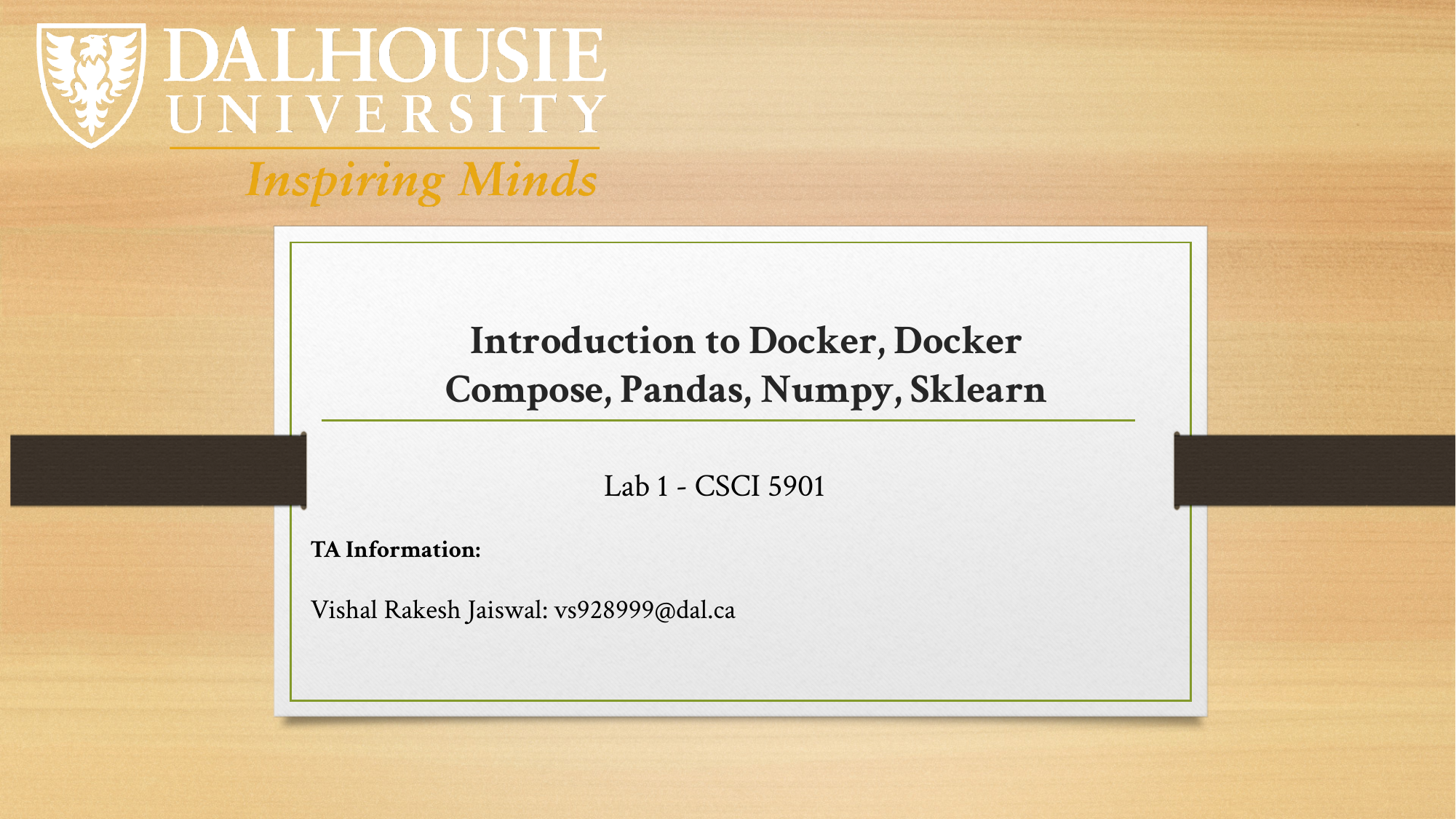

# Introduction to Docker, Docker Compose, Pandas, Numpy, Sklearn
Lab 1 - CSCI 5901

TA Information:

Vishal Rakesh Jaiswal: vs928999@dal.ca